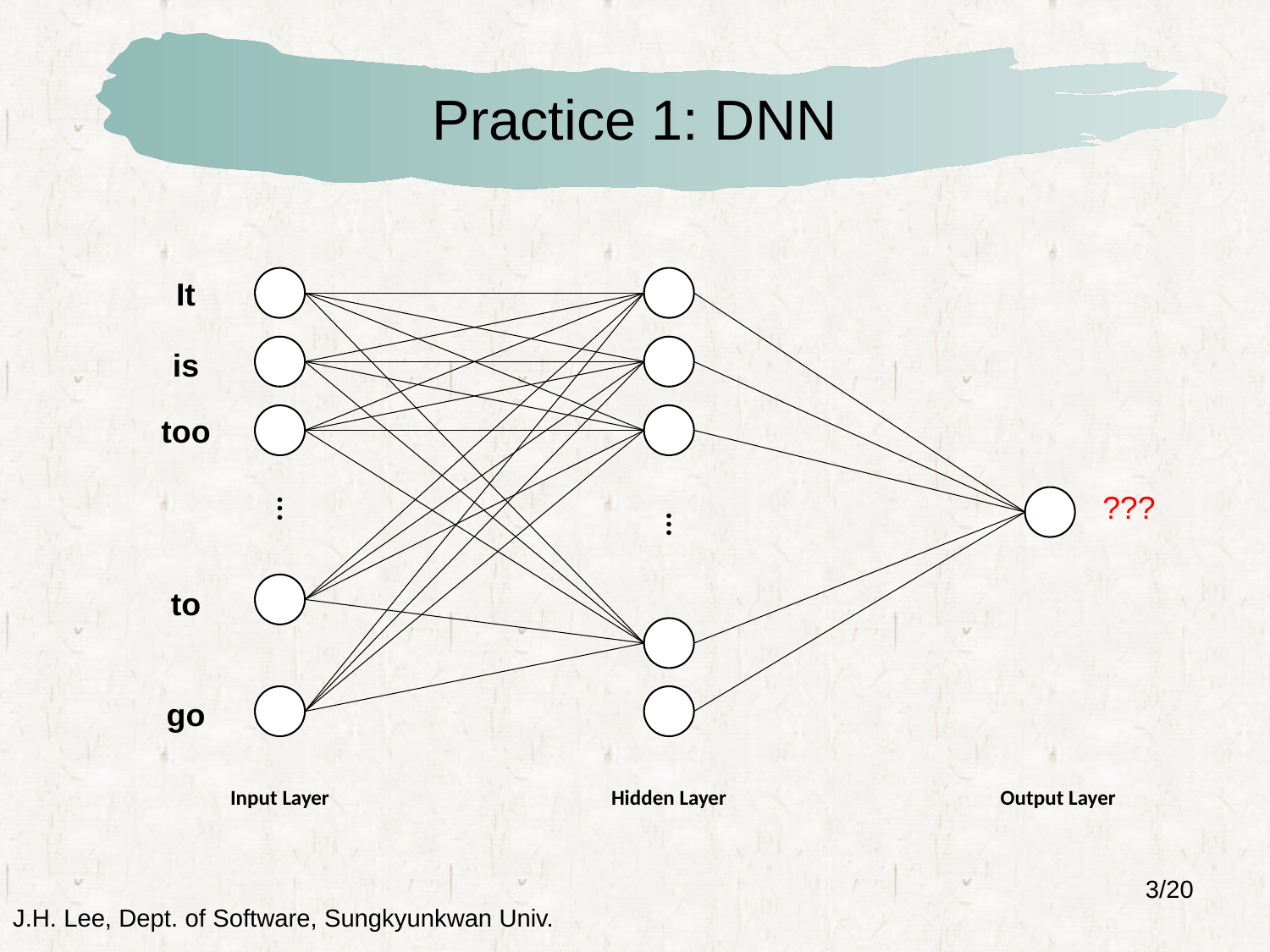

# Practice 1: DNN

It

is
too

???

.
.
.
.
.
.

to

go
Input Layer
Hidden Layer
Output Layer
3/20
J.H. Lee, Dept. of Software, Sungkyunkwan Univ.